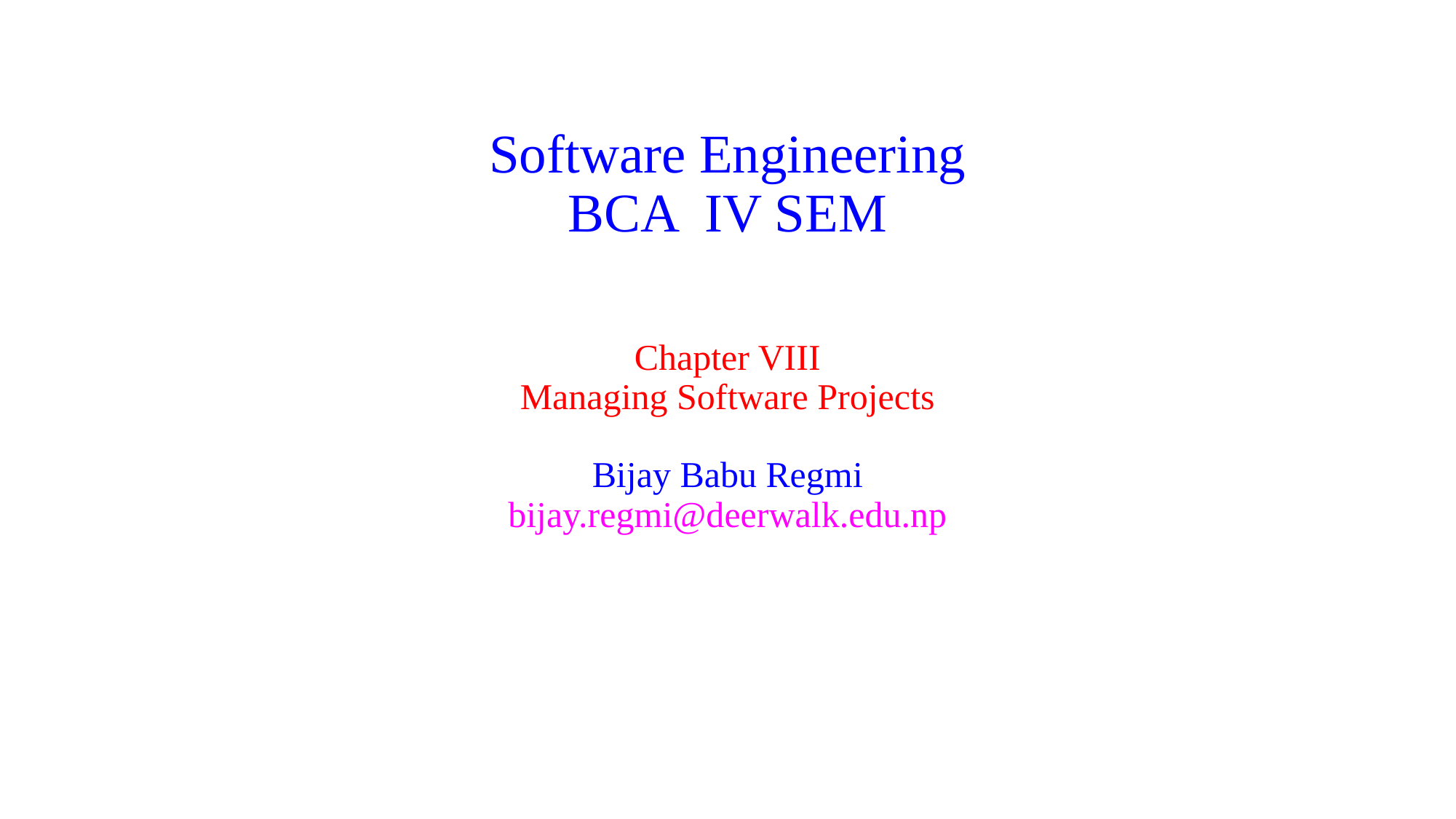

# Software Engineering BCA  IV SEM
Chapter VIII
Managing Software Projects

Bijay Babu Regmi
bijay.regmi@deerwalk.edu.np